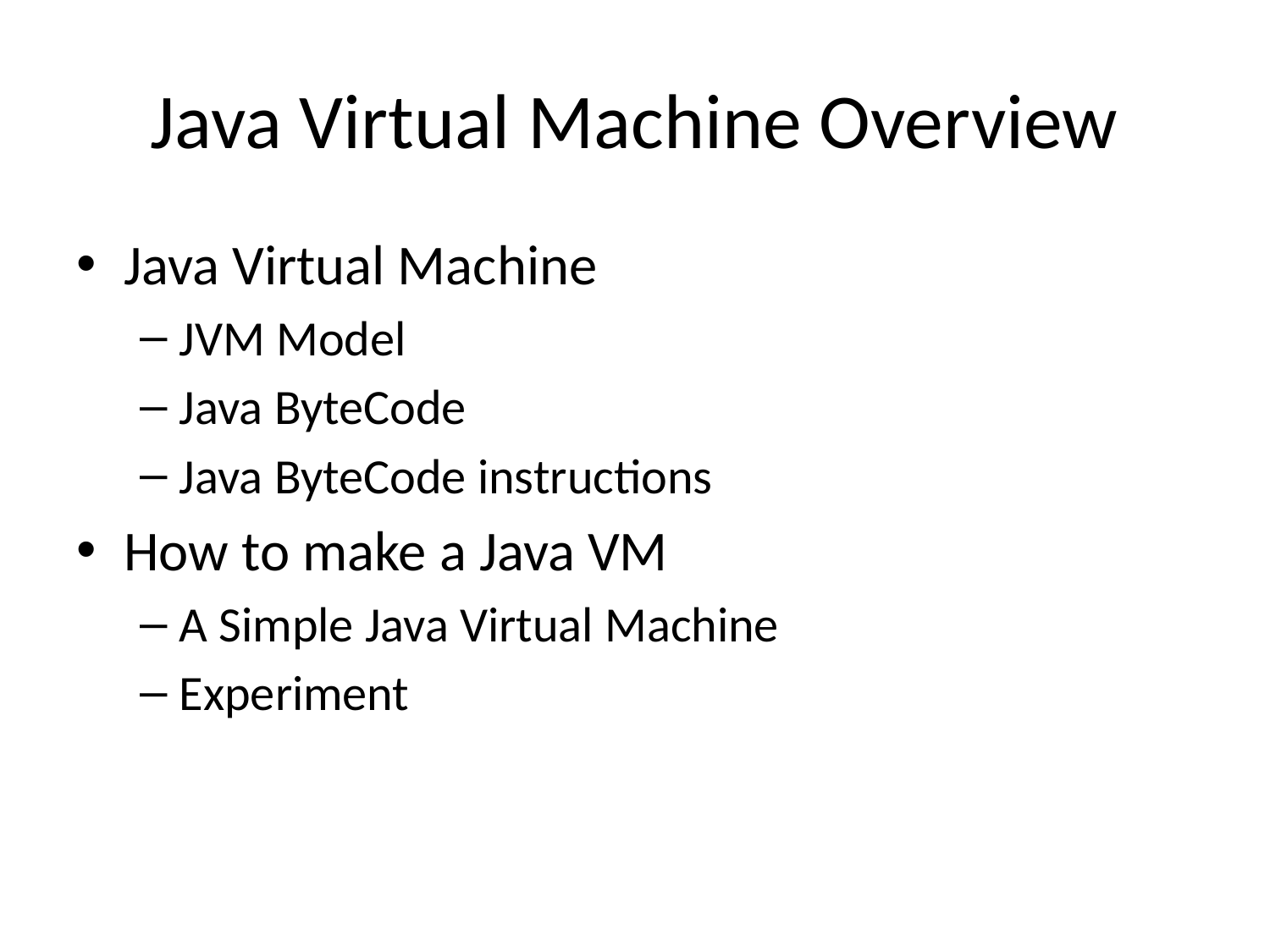

# Java Virtual Machine Overview
Java Virtual Machine
JVM Model
Java ByteCode
Java ByteCode instructions
How to make a Java VM
A Simple Java Virtual Machine
Experiment